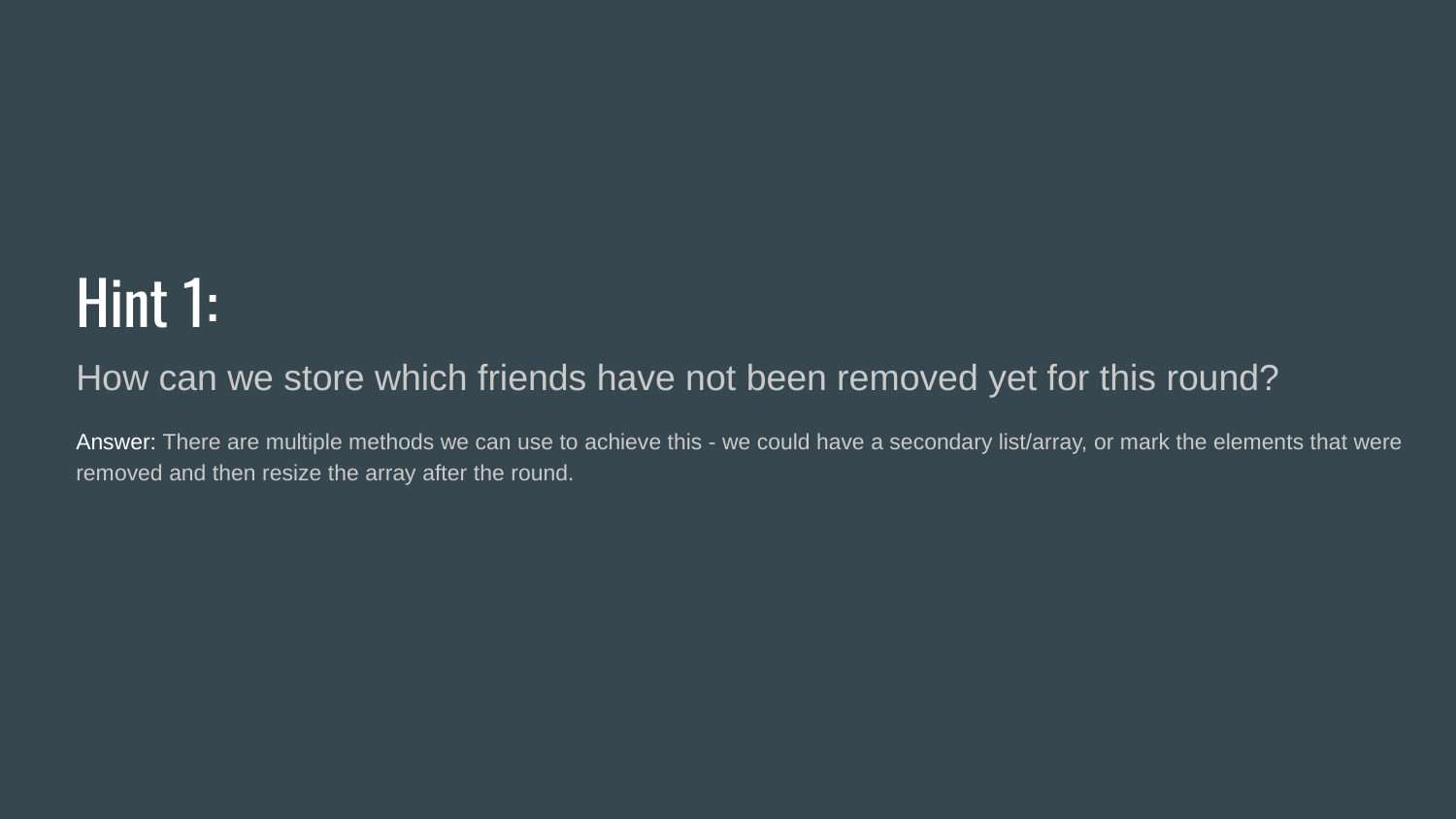

# Hint 1:
How can we store which friends have not been removed yet for this round?
Answer: There are multiple methods we can use to achieve this - we could have a secondary list/array, or mark the elements that were removed and then resize the array after the round.